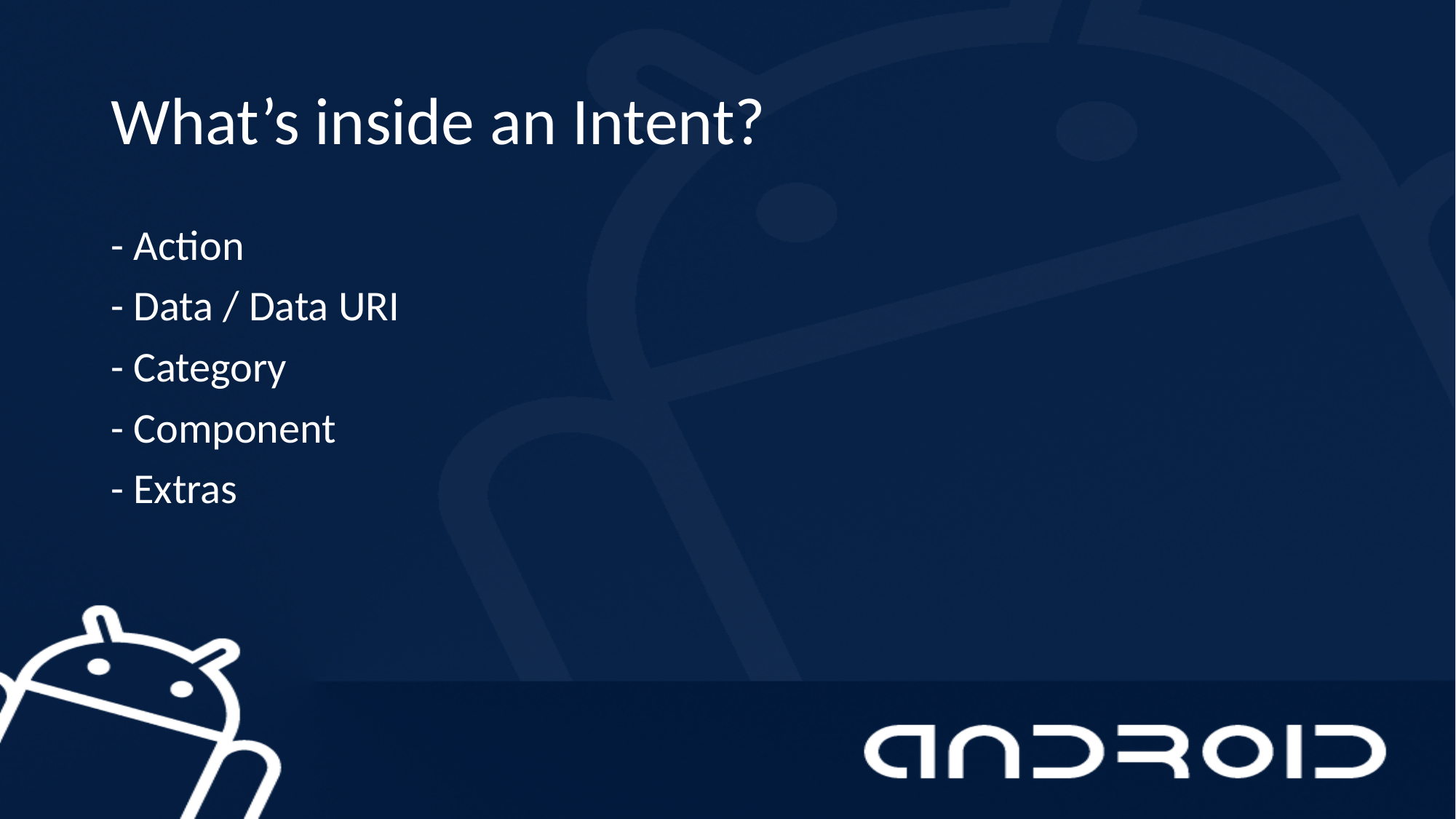

# What’s inside an Intent?
- Action
- Data / Data URI
- Category
- Component
- Extras